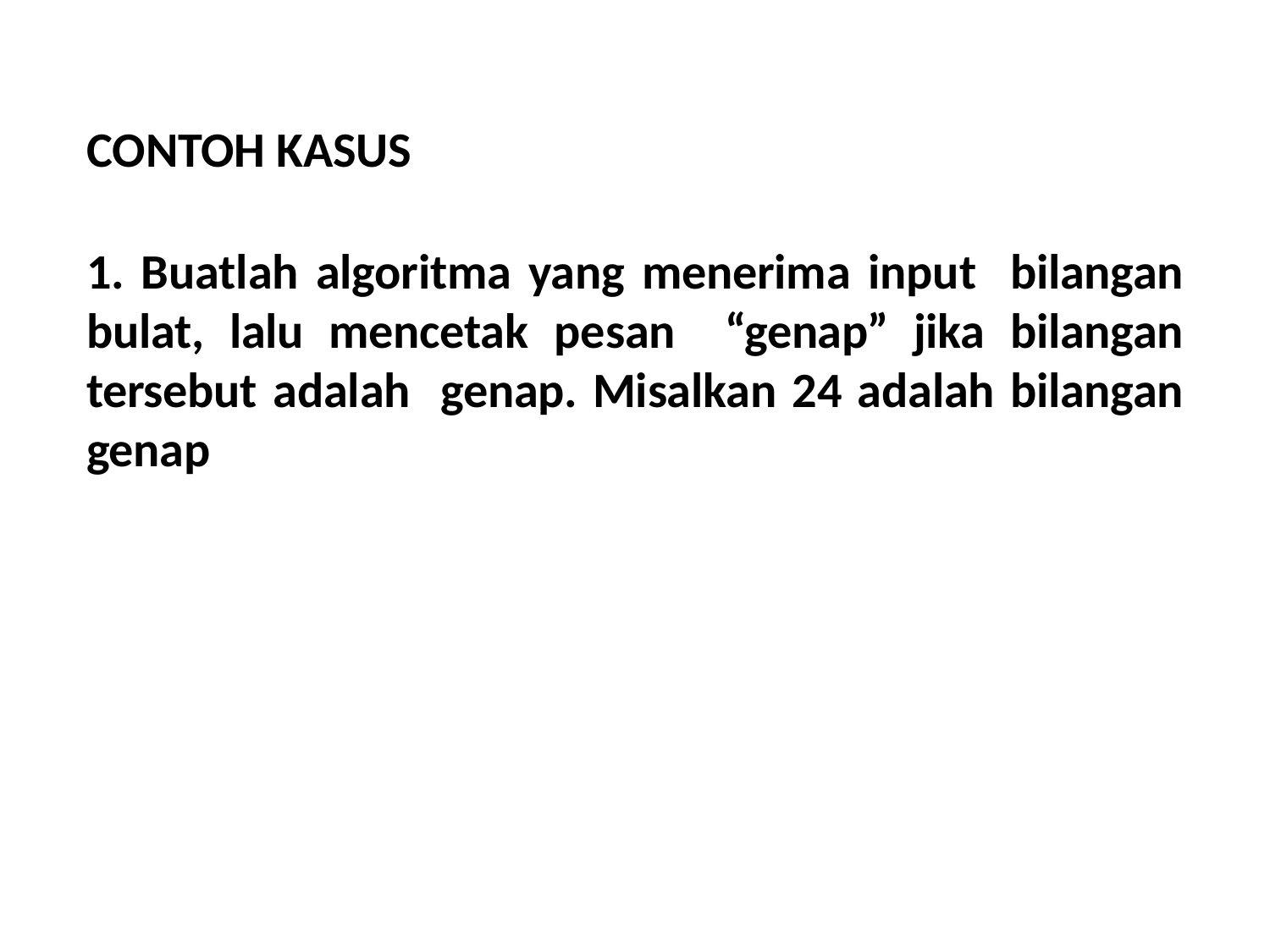

# Contoh Kasus
CONTOH KASUS

1. Buatlah algoritma yang menerima input  bilangan bulat, lalu mencetak pesan  “genap” jika bilangan tersebut adalah  genap. Misalkan 24 adalah bilangan genap